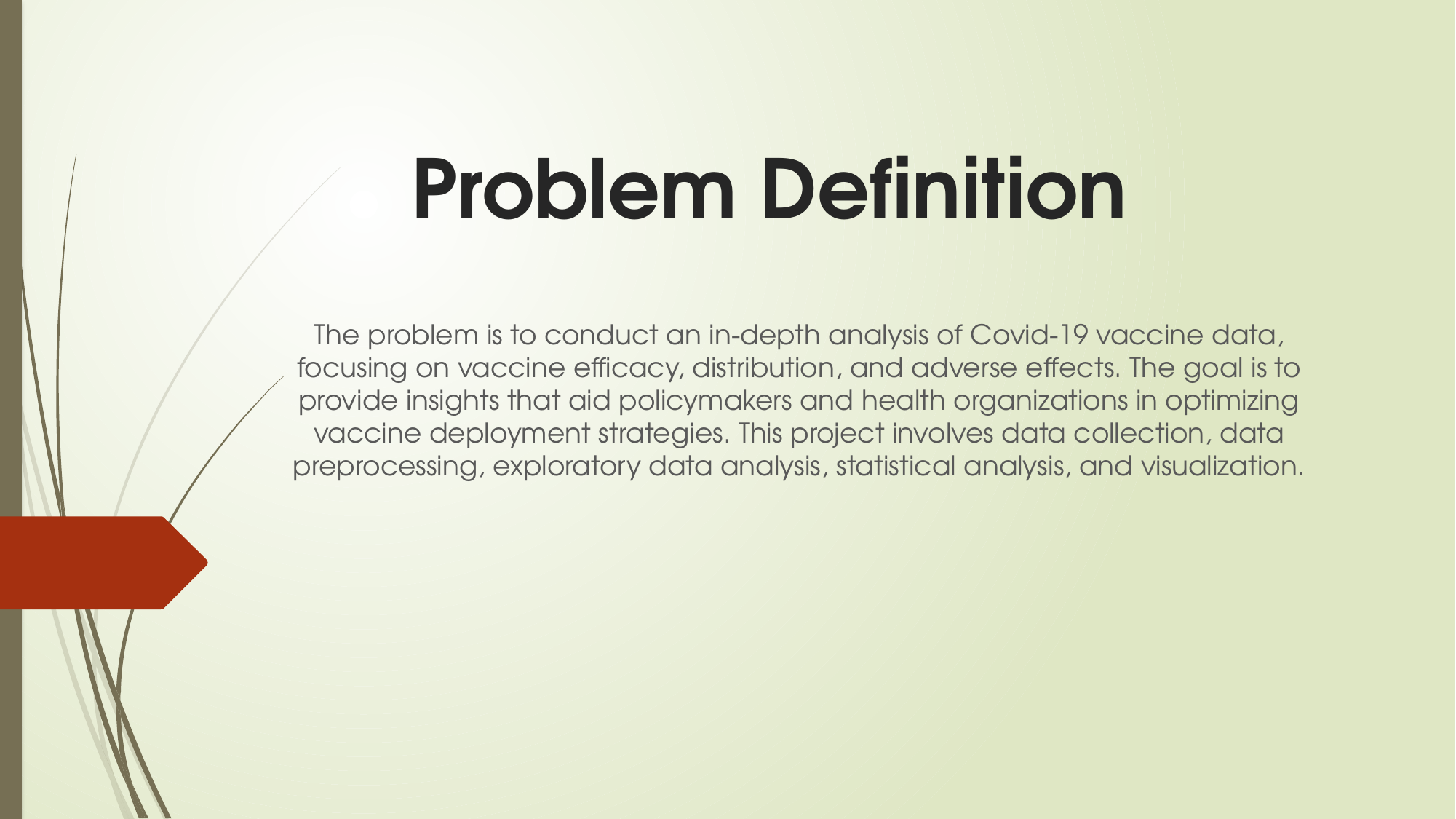

# Problem Definition
The problem is to conduct an in-depth analysis of Covid-19 vaccine data, focusing on vaccine efficacy, distribution, and adverse effects. The goal is to provide insights that aid policymakers and health organizations in optimizing vaccine deployment strategies. This project involves data collection, data preprocessing, exploratory data analysis, statistical analysis, and visualization.